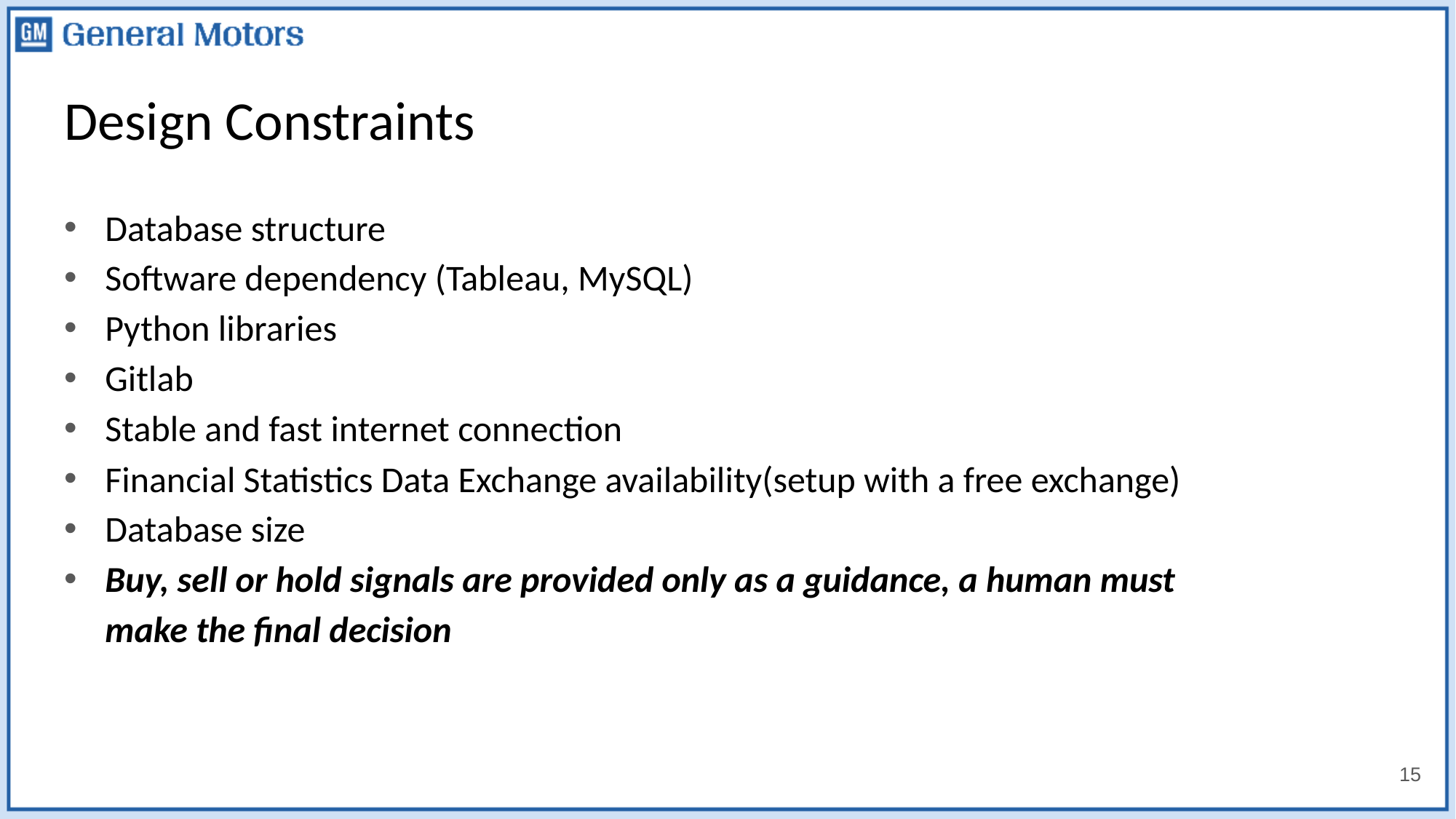

# Design Constraints
Database structure
Software dependency (Tableau, MySQL)
Python libraries
Gitlab
Stable and fast internet connection
Financial Statistics Data Exchange availability(setup with a free exchange)
Database size
Buy, sell or hold signals are provided only as a guidance, a human must make the final decision
15